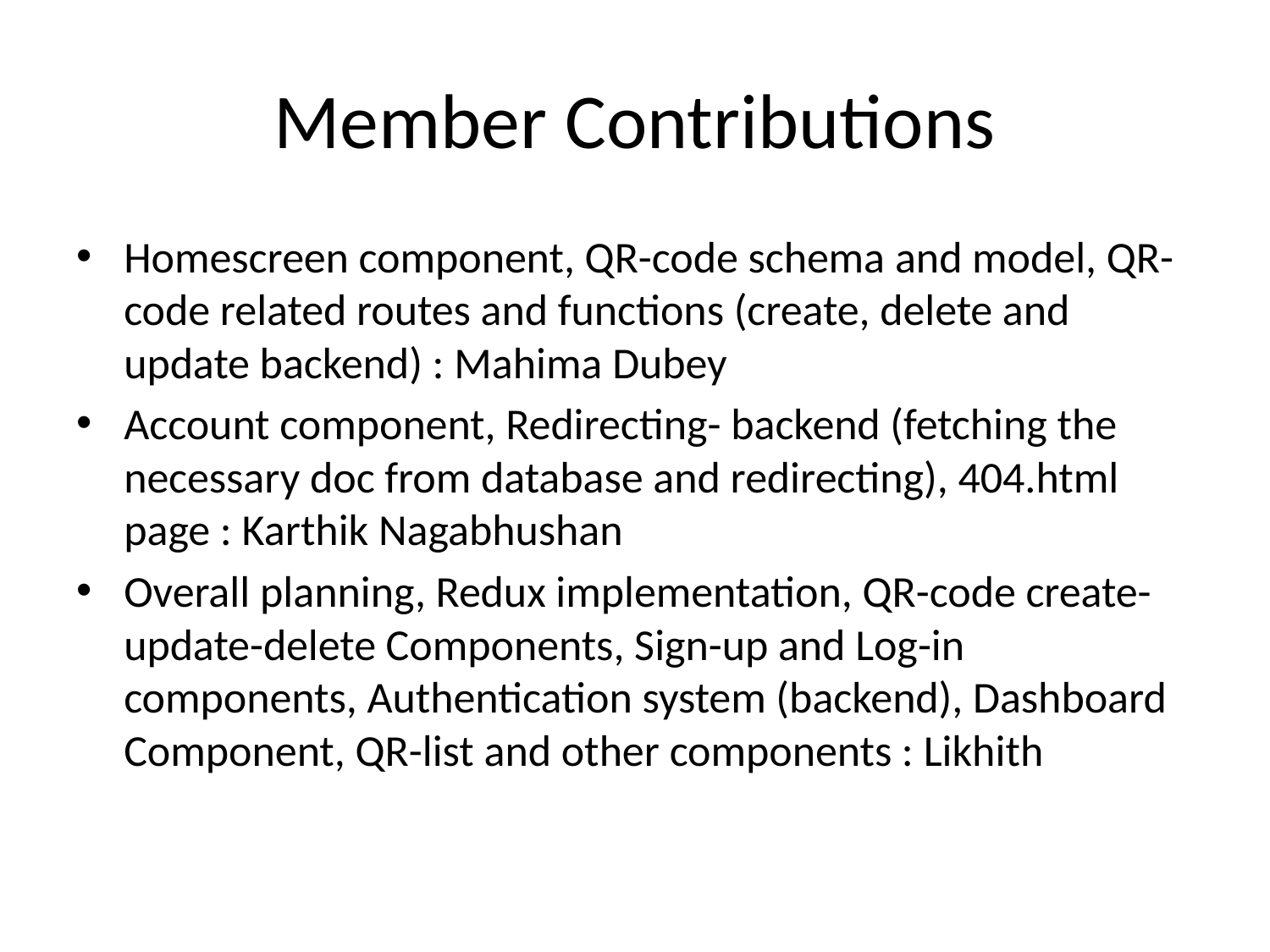

# Member Contributions
Homescreen component, QR-code schema and model, QR-code related routes and functions (create, delete and update backend) : Mahima Dubey
Account component, Redirecting- backend (fetching the necessary doc from database and redirecting), 404.html page : Karthik Nagabhushan
Overall planning, Redux implementation, QR-code create-update-delete Components, Sign-up and Log-in components, Authentication system (backend), Dashboard Component, QR-list and other components : Likhith